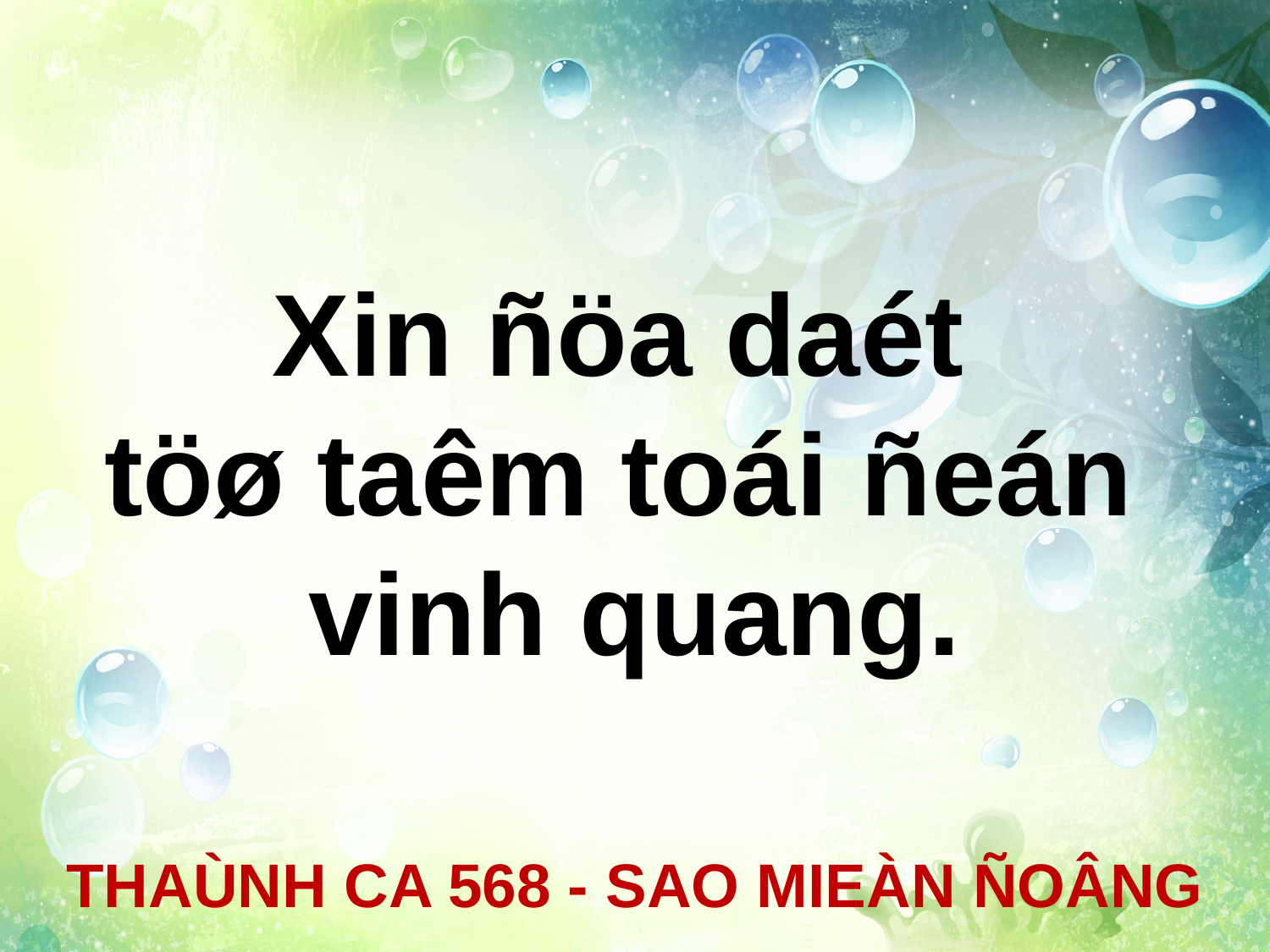

Xin ñöa daét
töø taêm toái ñeán
vinh quang.
THAÙNH CA 568 - SAO MIEÀN ÑOÂNG